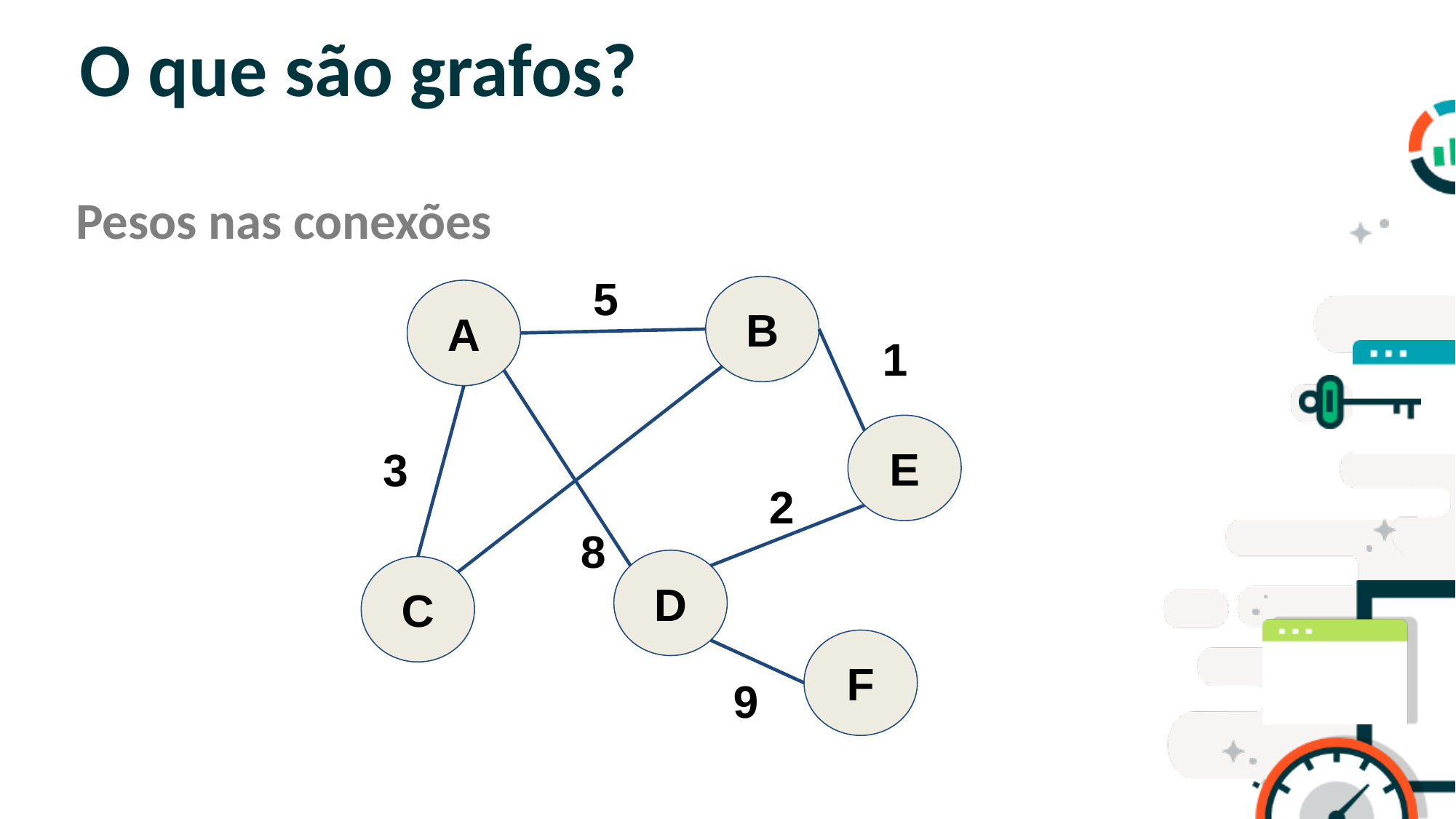

# O que são grafos?
Pesos nas conexões
SLIDE PARA TÓPICOS
5
B
A
1

E
3
2
8
D
C
F
9